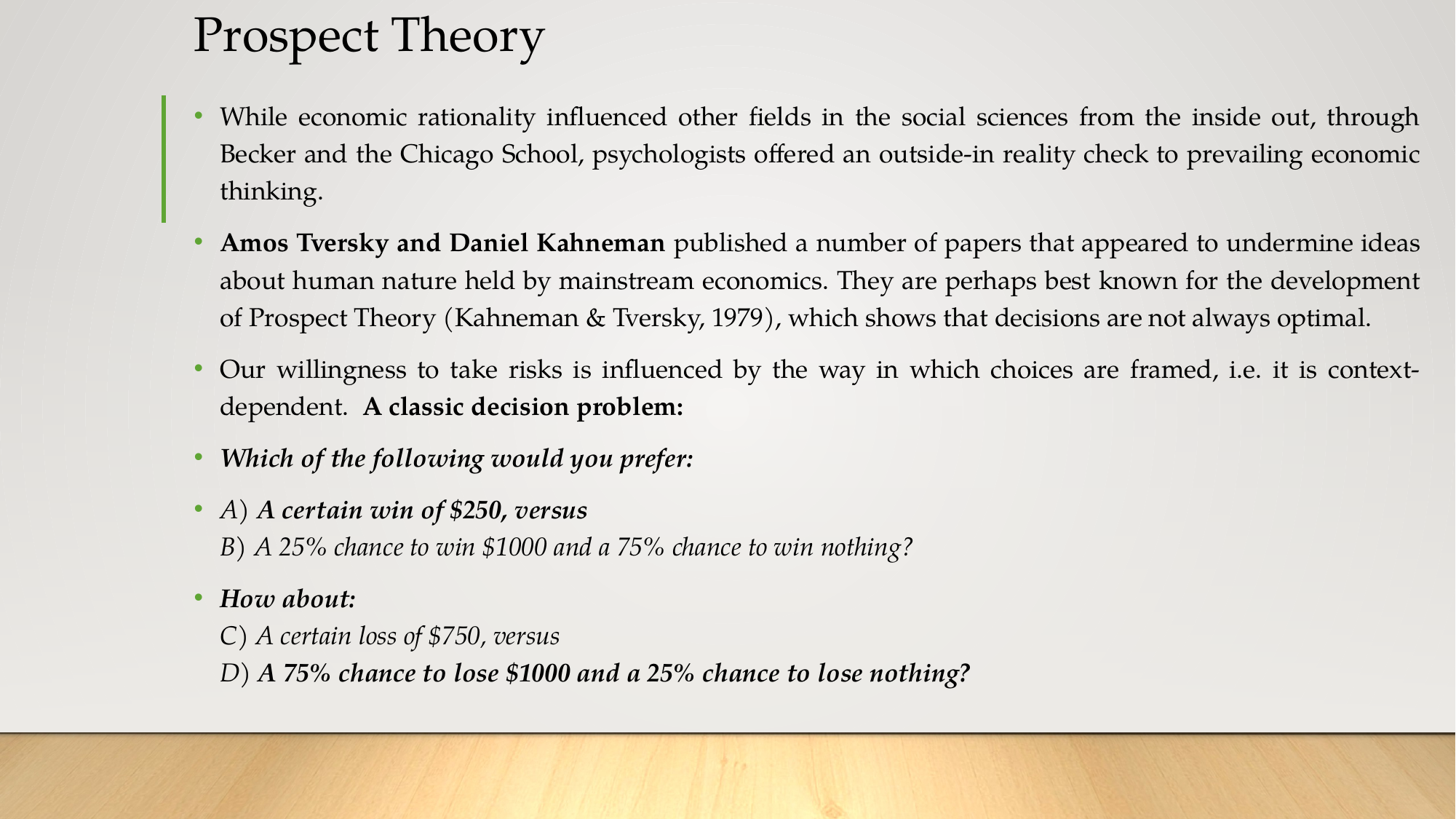

# Prospect Theory
While economic rationality influenced other fields in the social sciences from the inside out, through Becker and the Chicago School, psychologists offered an outside-in reality check to prevailing economic thinking.
Amos Tversky and Daniel Kahneman published a number of papers that appeared to undermine ideas about human nature held by mainstream economics. They are perhaps best known for the development of Prospect Theory (Kahneman & Tversky, 1979), which shows that decisions are not always optimal.
Our willingness to take risks is influenced by the way in which choices are framed, i.e. it is context-dependent.  A classic decision problem:
Which of the following would you prefer:
A) A certain win of $250, versus
B) A 25% chance to win $1000 and a 75% chance to win nothing?
How about:
C) A certain loss of $750, versus
D) A 75% chance to lose $1000 and a 25% chance to lose nothing?